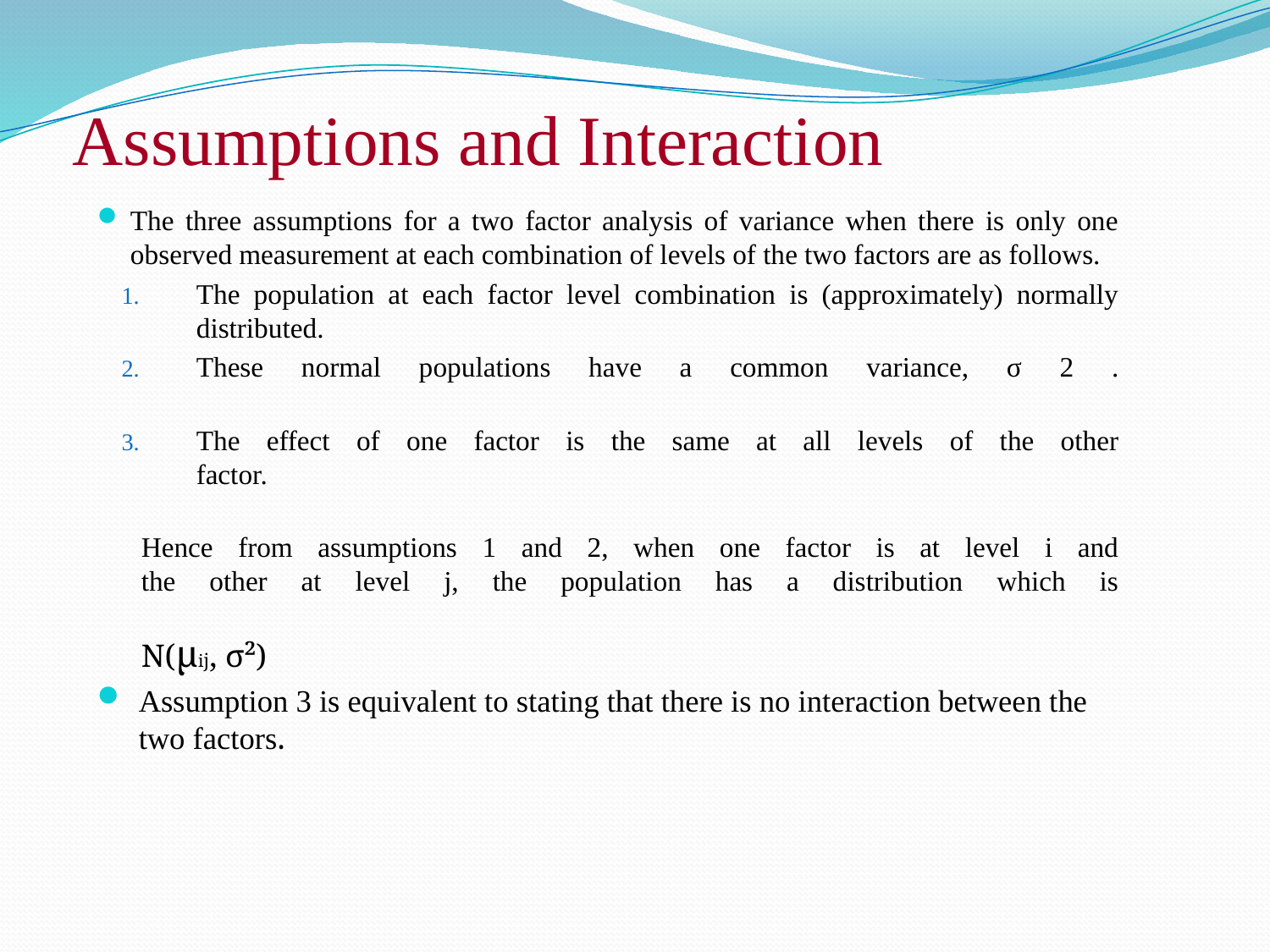

Assumptions and Interaction
The three assumptions for a two factor analysis of variance when there is only one observed measurement at each combination of levels of the two factors are as follows.
The population at each factor level combination is (approximately) normally distributed.
These normal populations have a common variance, σ 2 .
The effect of one factor is the same at all levels of the other
factor.

Hence from assumptions 1 and 2, when one factor is at level i and
the other at level j, the population has a distribution which is
			N(μij, σ²)
Assumption 3 is equivalent to stating that there is no interaction between the two factors.